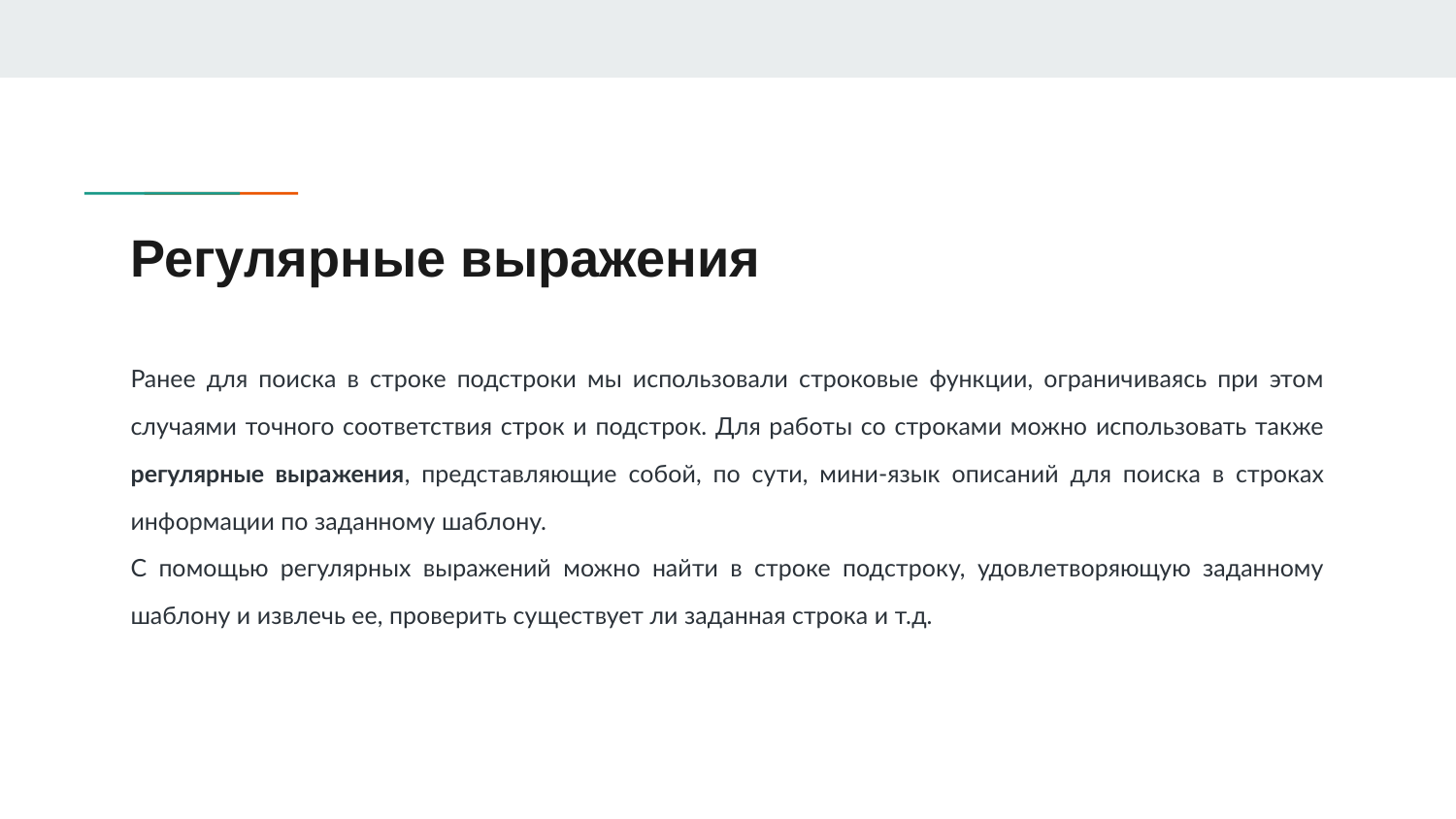

# Регулярные выражения
Ранее для поиска в строке подстроки мы использовали строковые функции, ограничиваясь при этом случаями точного соответствия строк и подстрок. Для работы со строками можно использовать также регулярные выражения, представляющие собой, по сути, мини-язык описаний для поиска в строках информации по заданному шаблону.
С помощью регулярных выражений можно найти в строке подстроку, удовлетворяющую заданному шаблону и извлечь ее, проверить существует ли заданная строка и т.д.